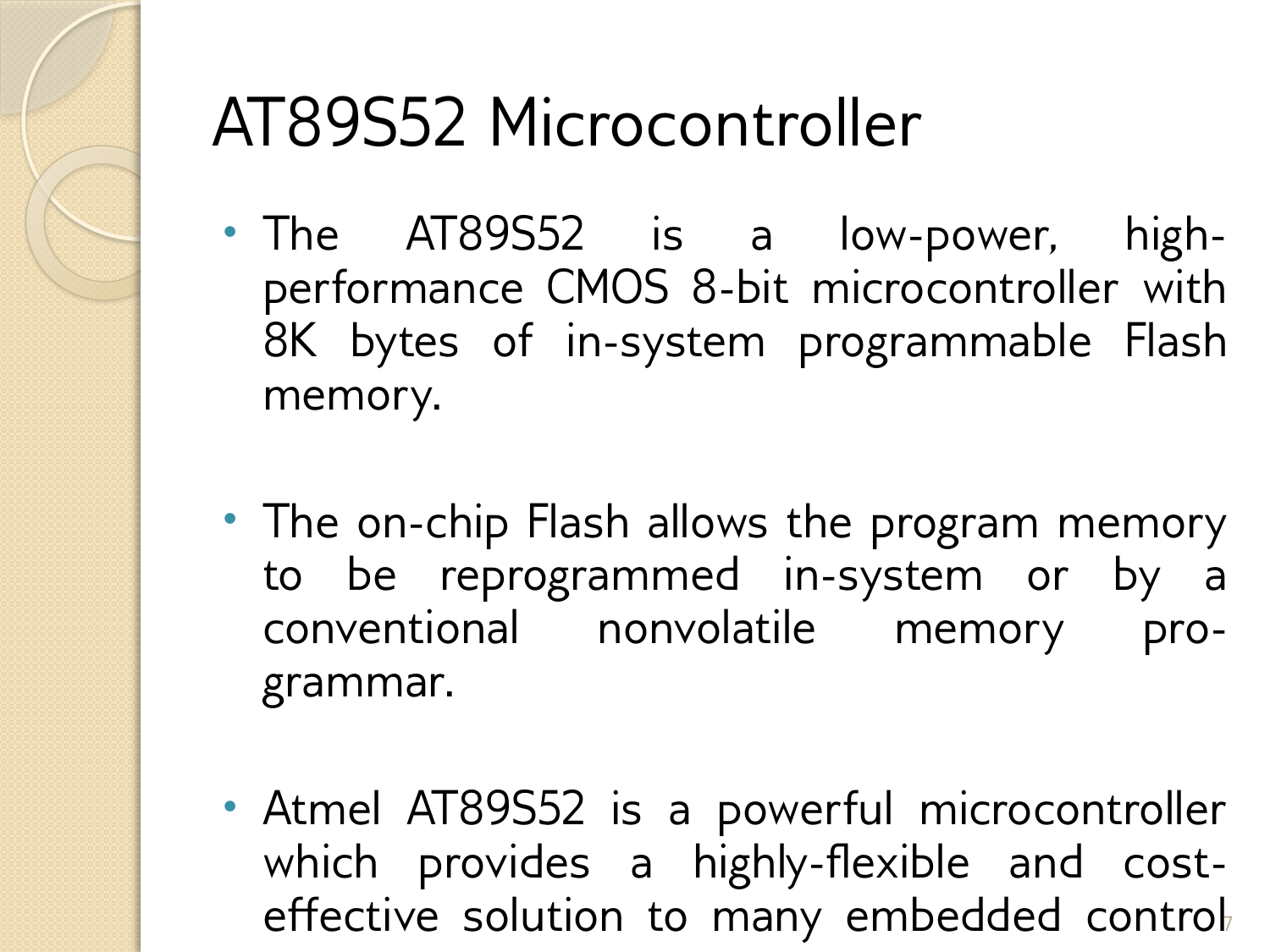

# AT89S52 Microcontroller
The AT89S52 is a low-power, high-performance CMOS 8-bit microcontroller with 8K bytes of in-system programmable Flash memory.

The on-chip Flash allows the program memory to be reprogrammed in-system or by a conventional nonvolatile memory pro-grammar.

Atmel AT89S52 is a powerful microcontroller which provides a highly-flexible and cost-effective solution to many embedded control applications.
7